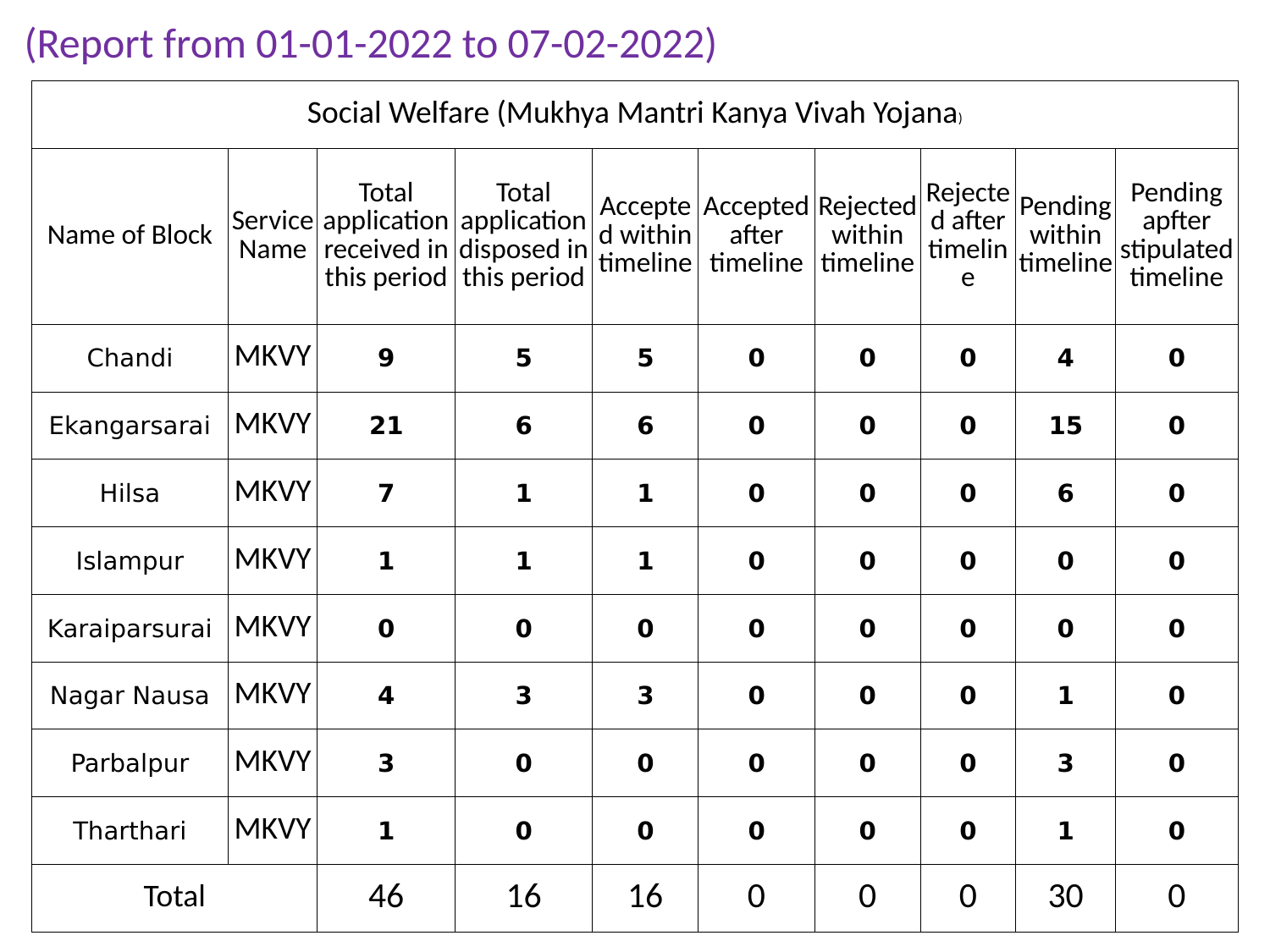

(Report from 01-01-2022 to 07-02-2022)
| Social Welfare (Mukhya Mantri Kanya Vivah Yojana) |  |  |  |  |  |  |  |  |  |
| --- | --- | --- | --- | --- | --- | --- | --- | --- | --- |
| Name of Block | Service Name | Total application received in this period | Total application disposed in this period | Accepted within timeline | Accepted after timeline | Rejected within timeline | Rejected after timeline | Pending within timeline | Pending apfter stipulated timeline |
| Chandi | MKVY | 9 | 5 | 5 | 0 | 0 | 0 | 4 | 0 |
| Ekangarsarai | MKVY | 21 | 6 | 6 | 0 | 0 | 0 | 15 | 0 |
| Hilsa | MKVY | 7 | 1 | 1 | 0 | 0 | 0 | 6 | 0 |
| Islampur | MKVY | 1 | 1 | 1 | 0 | 0 | 0 | 0 | 0 |
| Karaiparsurai | MKVY | 0 | 0 | 0 | 0 | 0 | 0 | 0 | 0 |
| Nagar Nausa | MKVY | 4 | 3 | 3 | 0 | 0 | 0 | 1 | 0 |
| Parbalpur | MKVY | 3 | 0 | 0 | 0 | 0 | 0 | 3 | 0 |
| Tharthari | MKVY | 1 | 0 | 0 | 0 | 0 | 0 | 1 | 0 |
| Total |  | 46 | 16 | 16 | 0 | 0 | 0 | 30 | 0 |